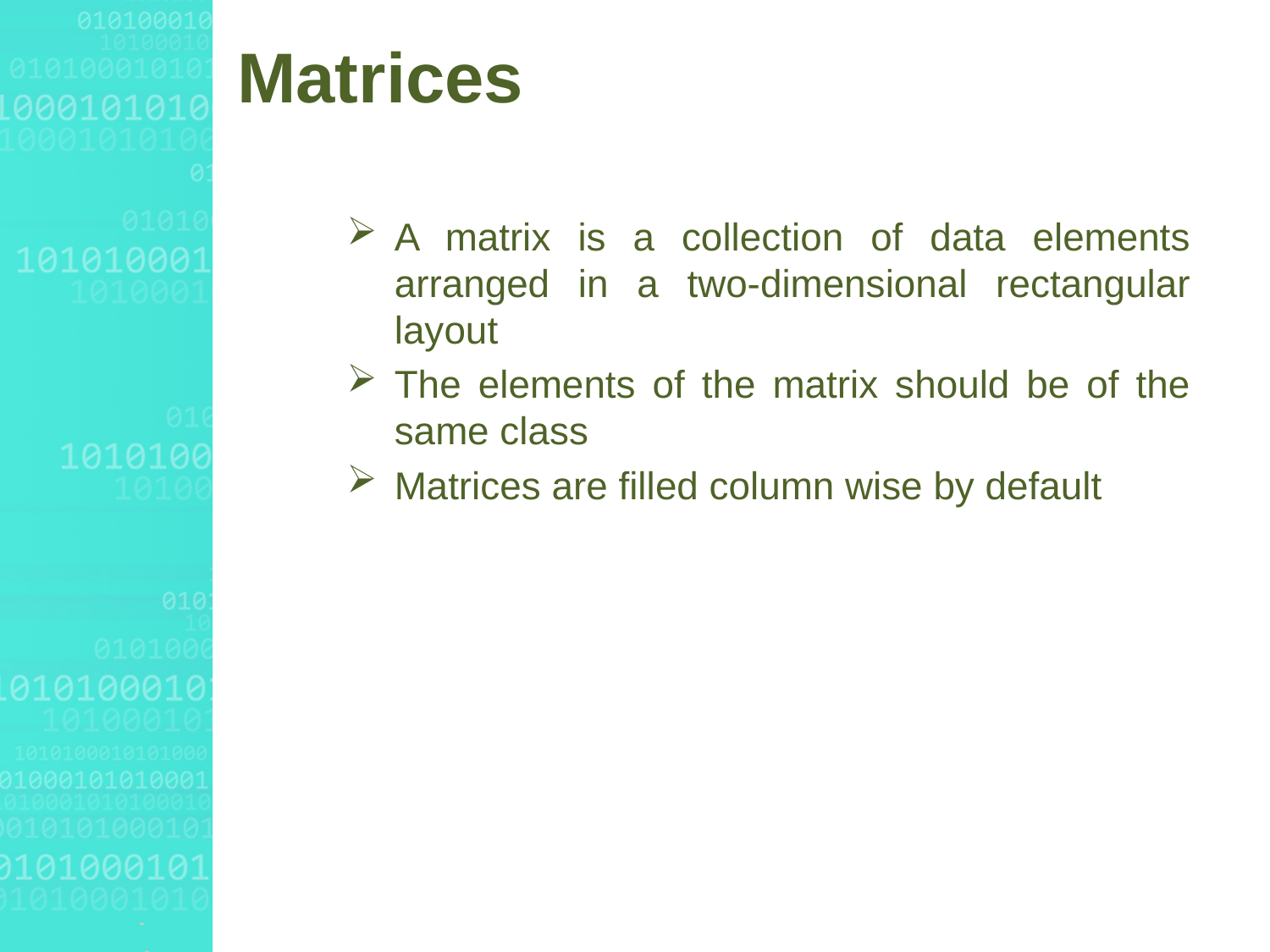

# Matrices
A matrix is a collection of data elements arranged in a two-dimensional rectangular layout
The elements of the matrix should be of the same class
Matrices are filled column wise by default